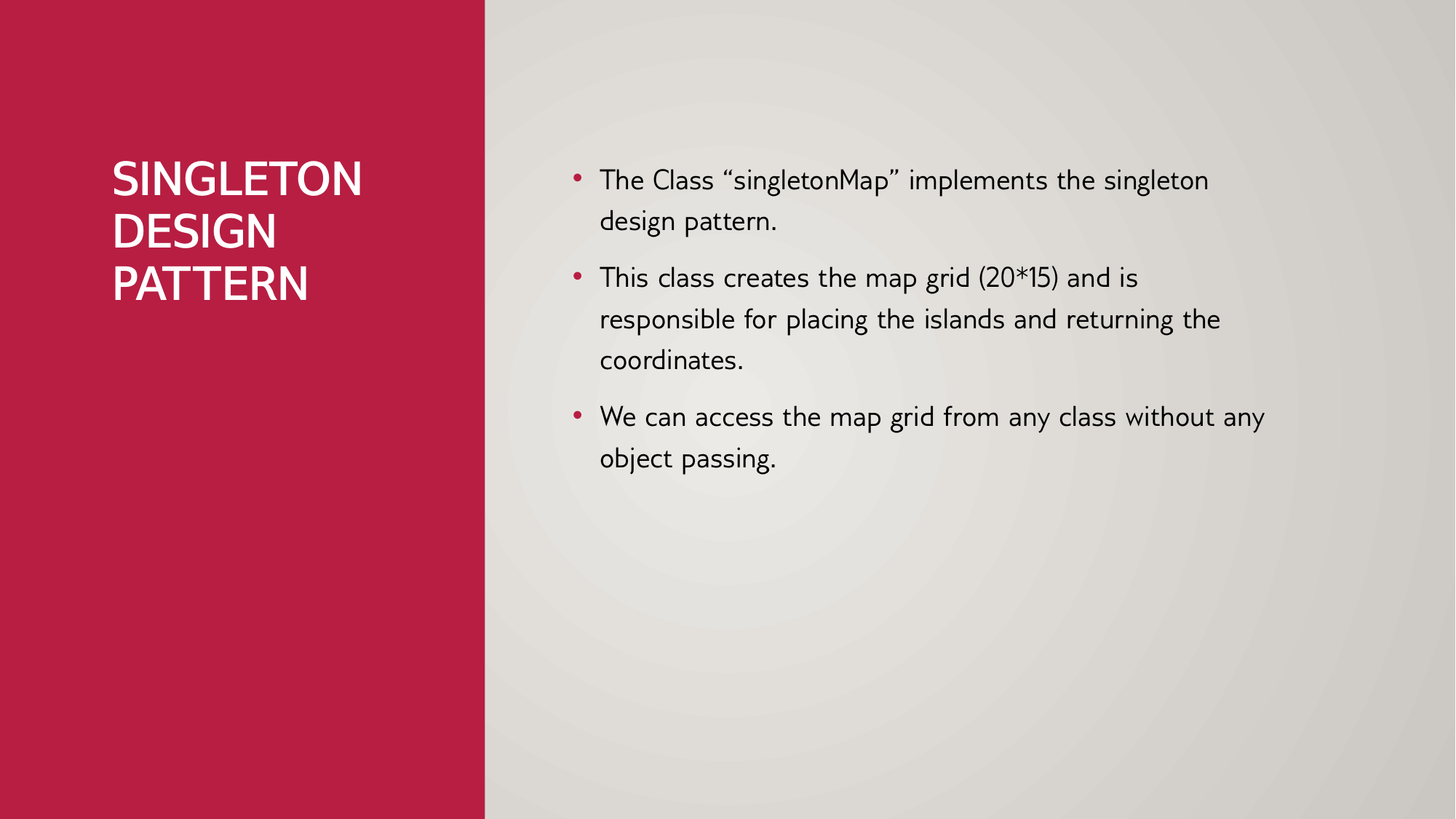

# Singleton Design Pattern
The Class “singletonMap” implements the singleton design pattern.
This class creates the map grid (20*15) and is responsible for placing the islands and returning the coordinates.
We can access the map grid from any class without any object passing.